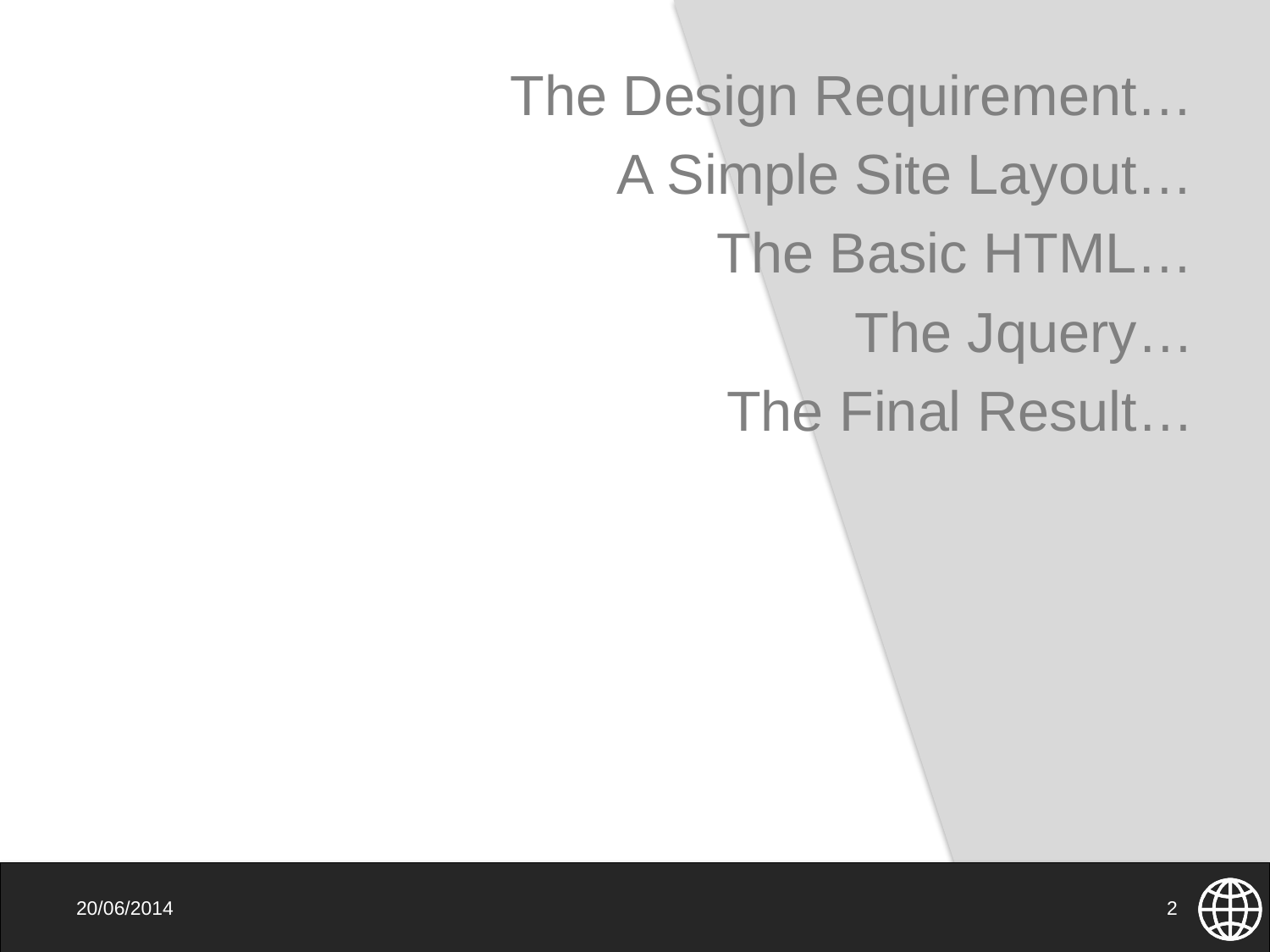

The Design Requirement…
A Simple Site Layout…
The Basic HTML…
The Jquery…
The Final Result…
20/06/2014
2